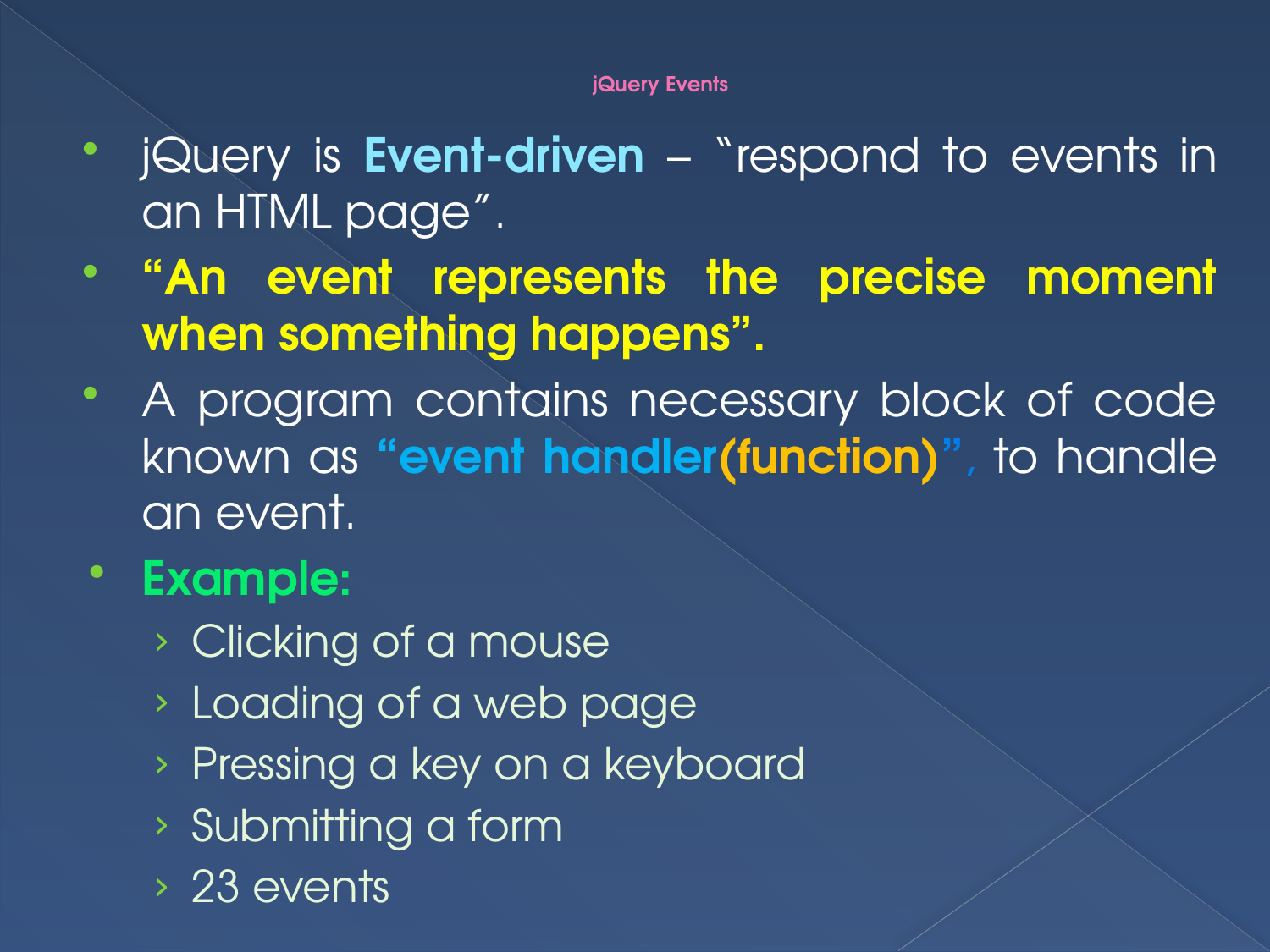

# jQuery Events
jQuery is Event-driven – “respond to events in an HTML page”.
“An event represents the precise moment when something happens”.
A program contains necessary block of code known as “event handler(function)”, to handle an event.
Example:
Clicking of a mouse
Loading of a web page
Pressing a key on a keyboard
Submitting a form
23 events